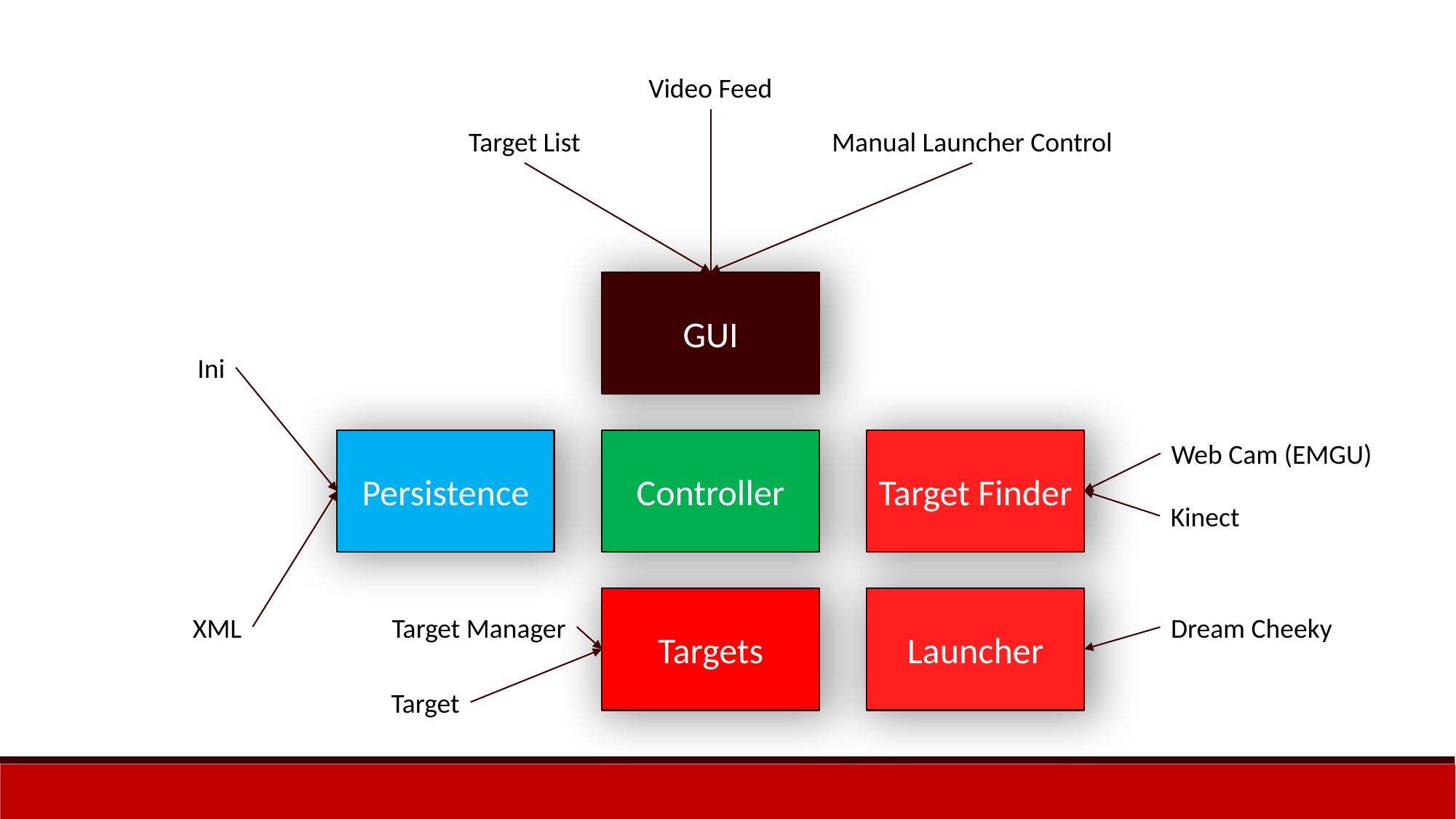

Video Feed
Target List
Manual Launcher Control
GUI
Ini
Persistence
Controller
Target Finder
Web Cam (EMGU)
Kinect
Targets
Launcher
XML
Target Manager
Dream Cheeky
Target